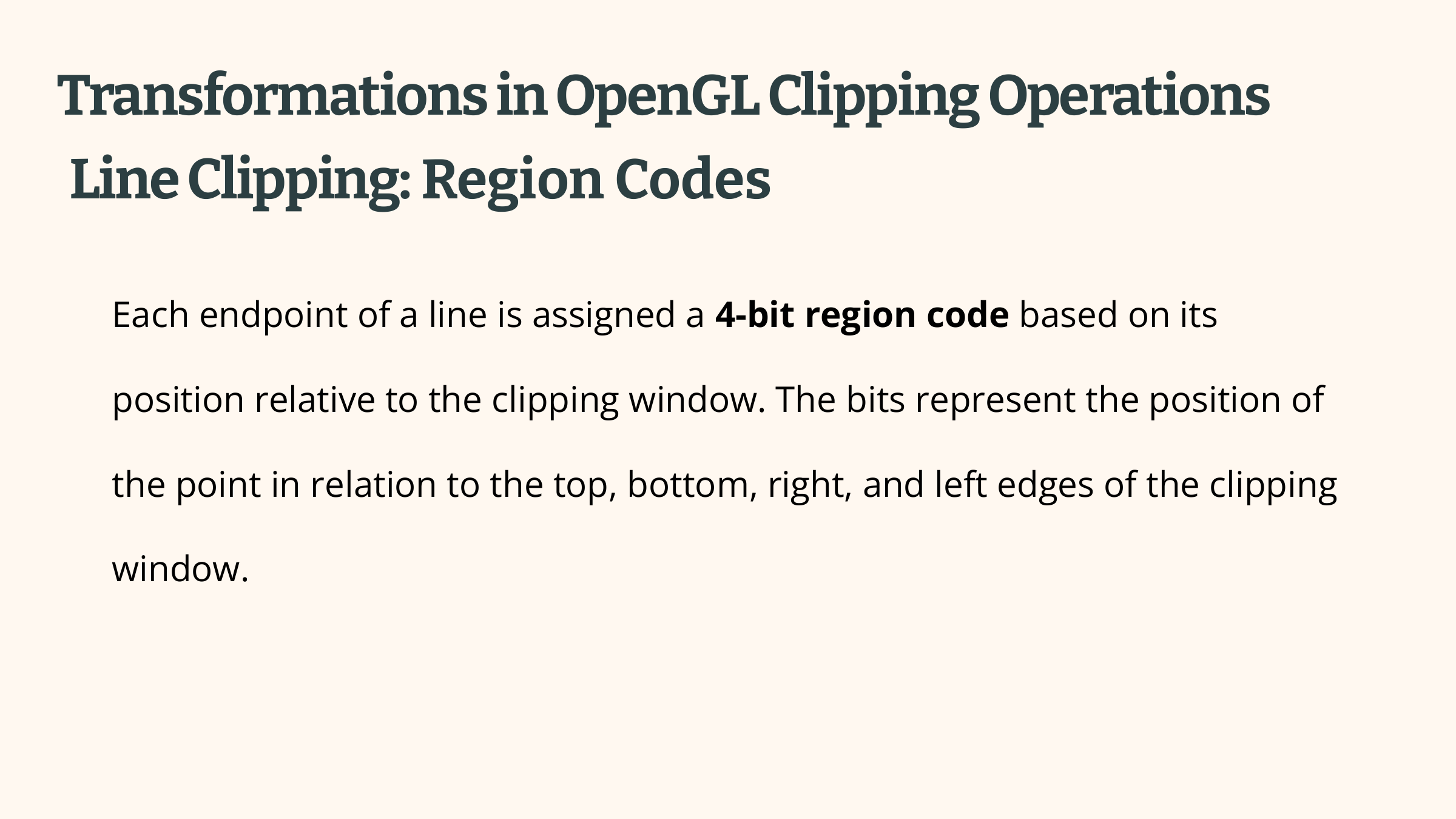

Transformations in OpenGL Clipping Operations
Line Clipping: Region Codes
Each endpoint of a line is assigned a 4-bit region code based on its position relative to the clipping window. The bits represent the position of the point in relation to the top, bottom, right, and left edges of the clipping window.